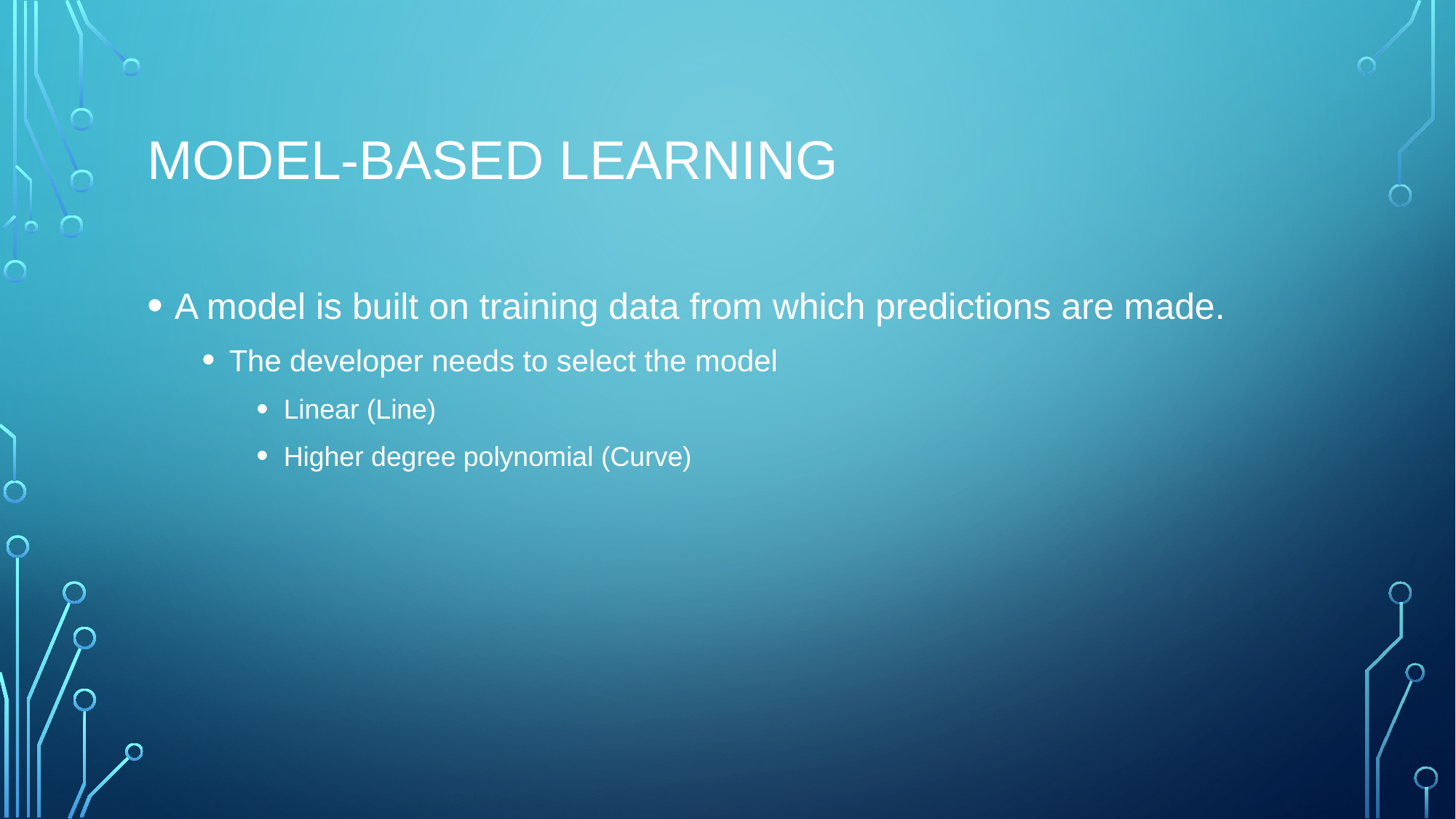

# Model-Based Learning
A model is built on training data from which predictions are made.
The developer needs to select the model
Linear (Line)
Higher degree polynomial (Curve)